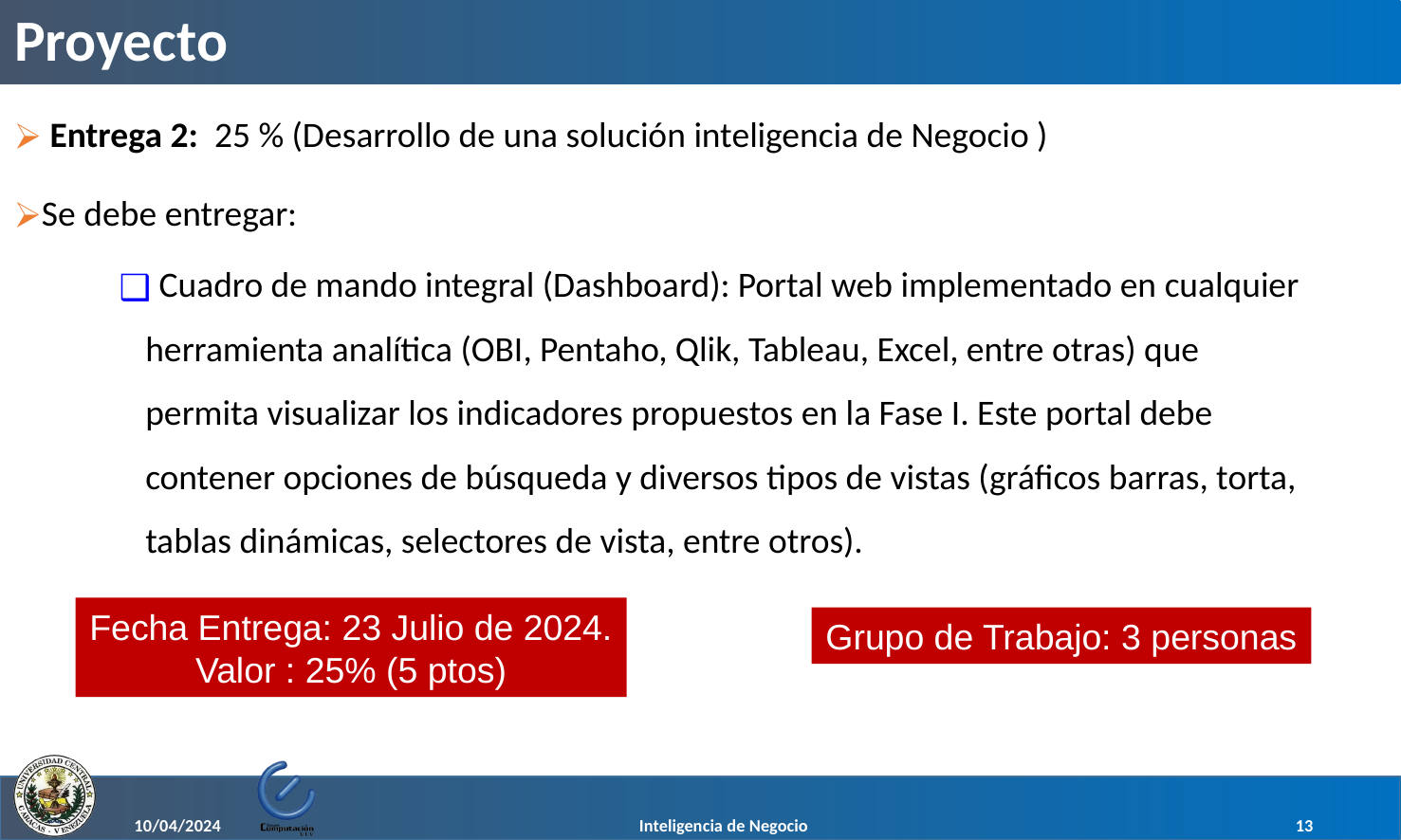

# Proyecto
 Entrega 2:  25 % (Desarrollo de una solución inteligencia de Negocio )
Se debe entregar:
 Cuadro de mando integral (Dashboard): Portal web implementado en cualquier herramienta analítica (OBI, Pentaho, Qlik, Tableau, Excel, entre otras) que permita visualizar los indicadores propuestos en la Fase I. Este portal debe contener opciones de búsqueda y diversos tipos de vistas (gráficos barras, torta, tablas dinámicas, selectores de vista, entre otros).

Fecha Entrega: 23 Julio de 2024.
Valor : 25% (5 ptos)
Grupo de Trabajo: 3 personas